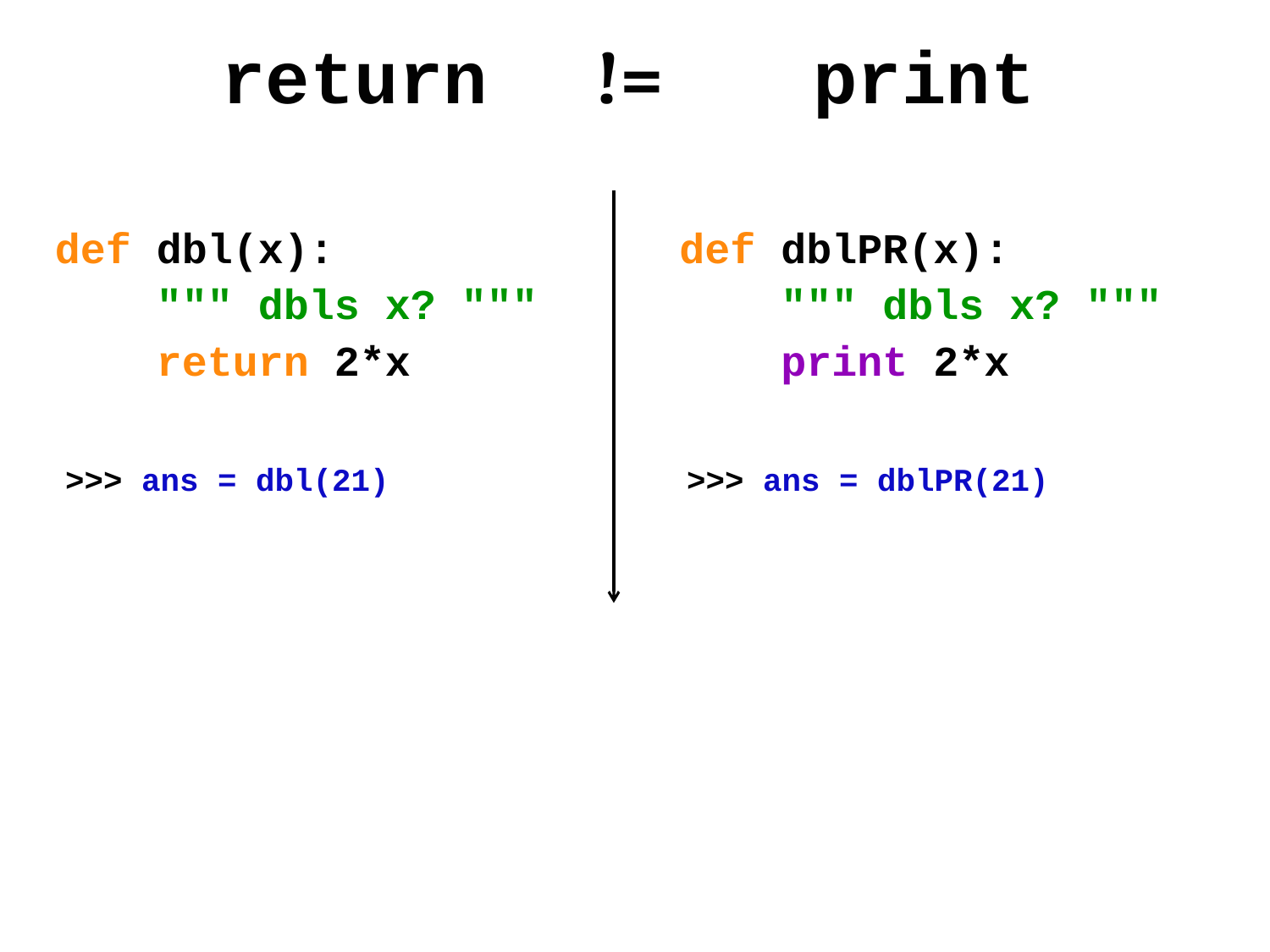

return   !=        print
def dbl(x):
    """ dbls x? """
    return 2*x
def dblPR(x):
    """ dbls x? """
    print 2*x
>>> ans = dbl(21)
>>> ans = dblPR(21)